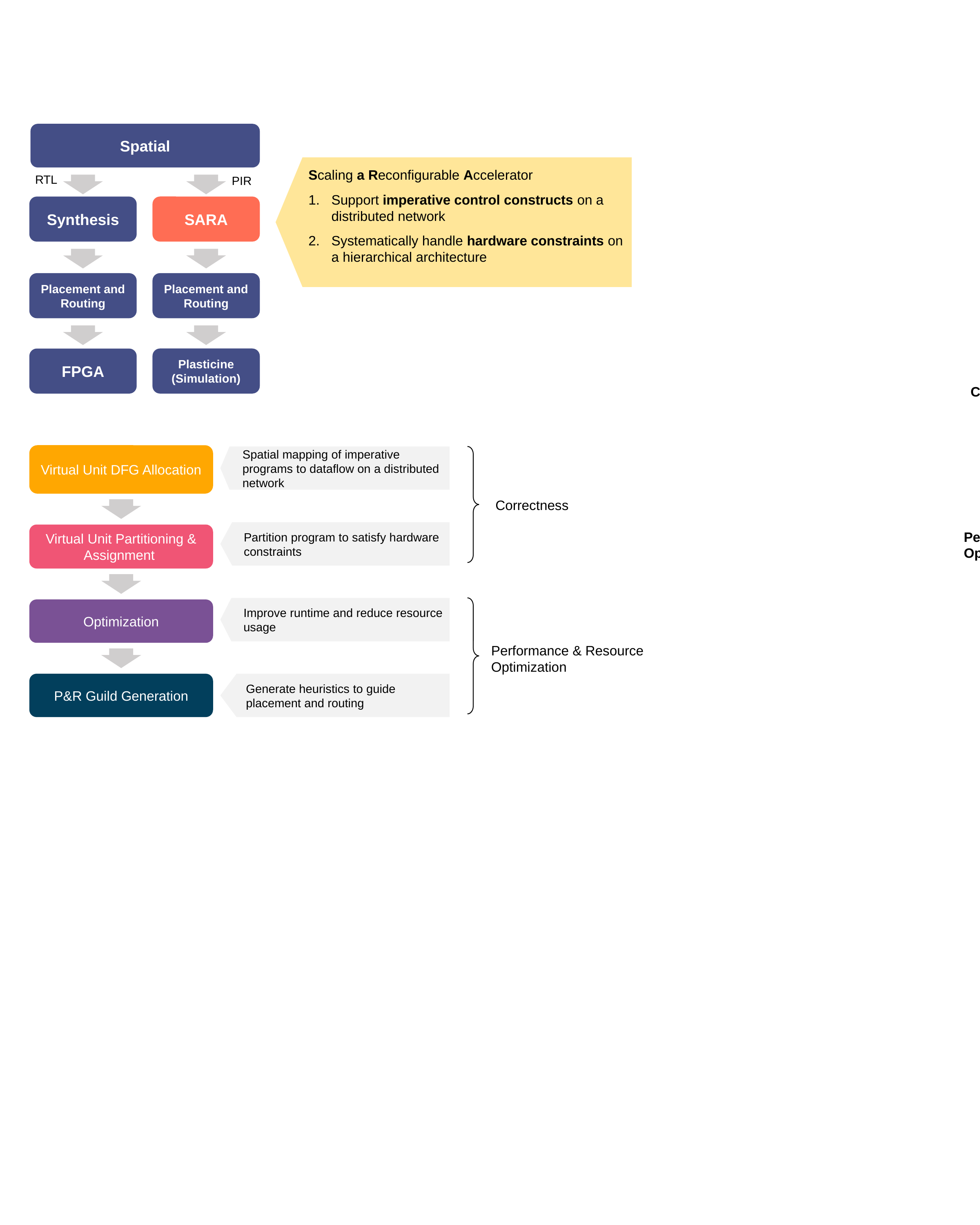

Spatial

Scaling a Reconfigurable Accelerator
Support imperative control constructs on a distributed network
Systematically handle hardware constraints on a hierarchical architecture
RTL
PIR

SARA
Synthesis

Placement and Routing
Placement and Routing

Plasticine
(Simulation)
FPGA
Correctness
Virtual Unit DFG Allocation
Spatial mapping of imperative programs to dataflow on a distributed network

Correctness

Partition program to satisfy hardware constraints
Virtual Unit Partitioning & Assignment
Performance & Resource Optimization

Improve runtime and reduce resource usage
Optimization
Performance & Resource Optimization

Generate heuristics to guide placement and routing
P&R Guild Generation